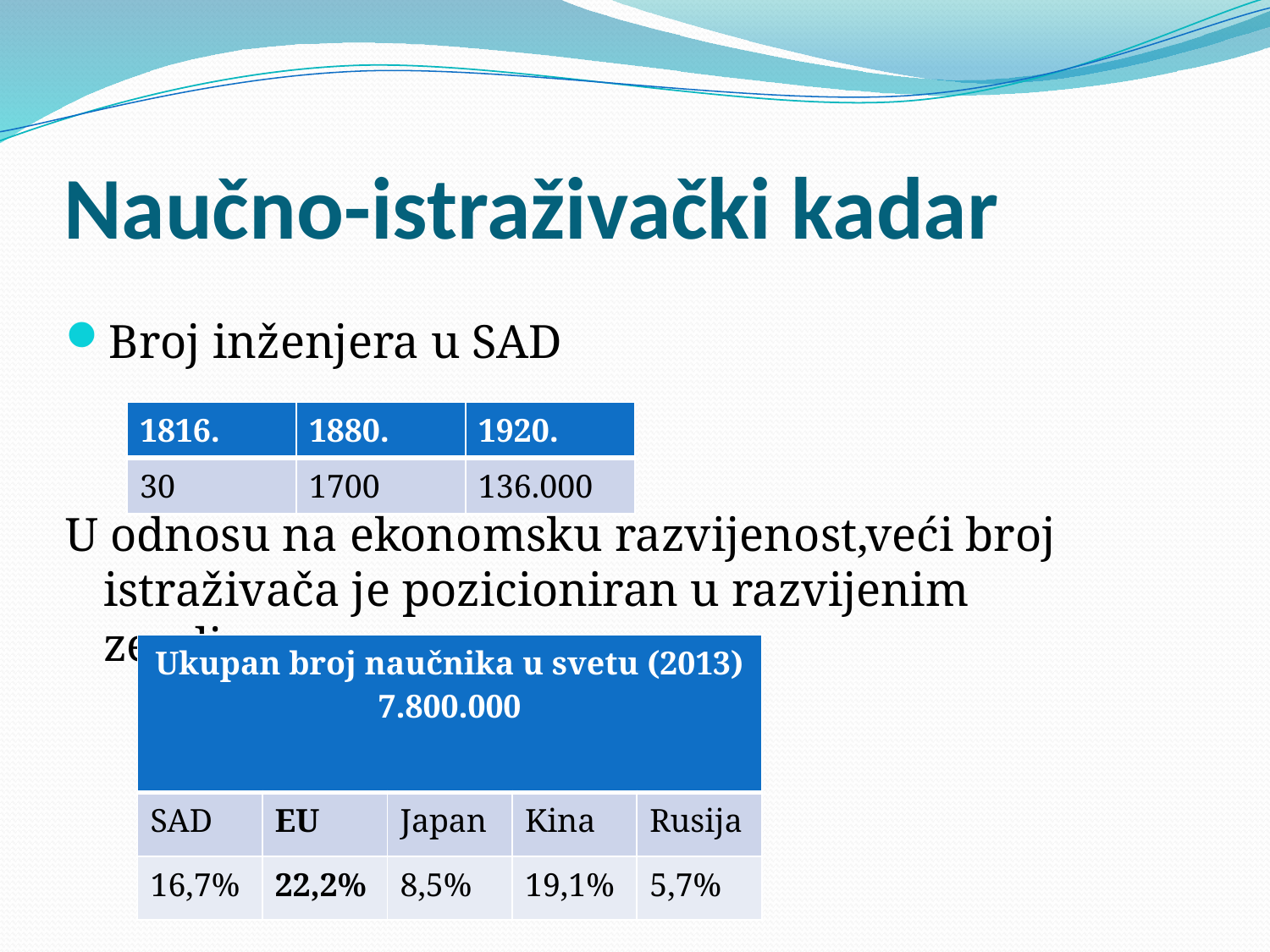

# Naučno-istraživački kadar
Broj inženjera u SAD

U odnosu na ekonomsku razvijenost,veći broj istraživača je pozicioniran u razvijenim zemljama.

| 1816. | 1880. | 1920. |
| --- | --- | --- |
| 30 | 1700 | 136.000 |
| Ukupan broj naučnika u svetu (2013) 7.800.000 |  |  |  |  |
| --- | --- | --- | --- | --- |
| SAD | EU | Japan | Kina | Rusija |
| 16,7% | 22,2% | 8,5% | 19,1% | 5,7% |